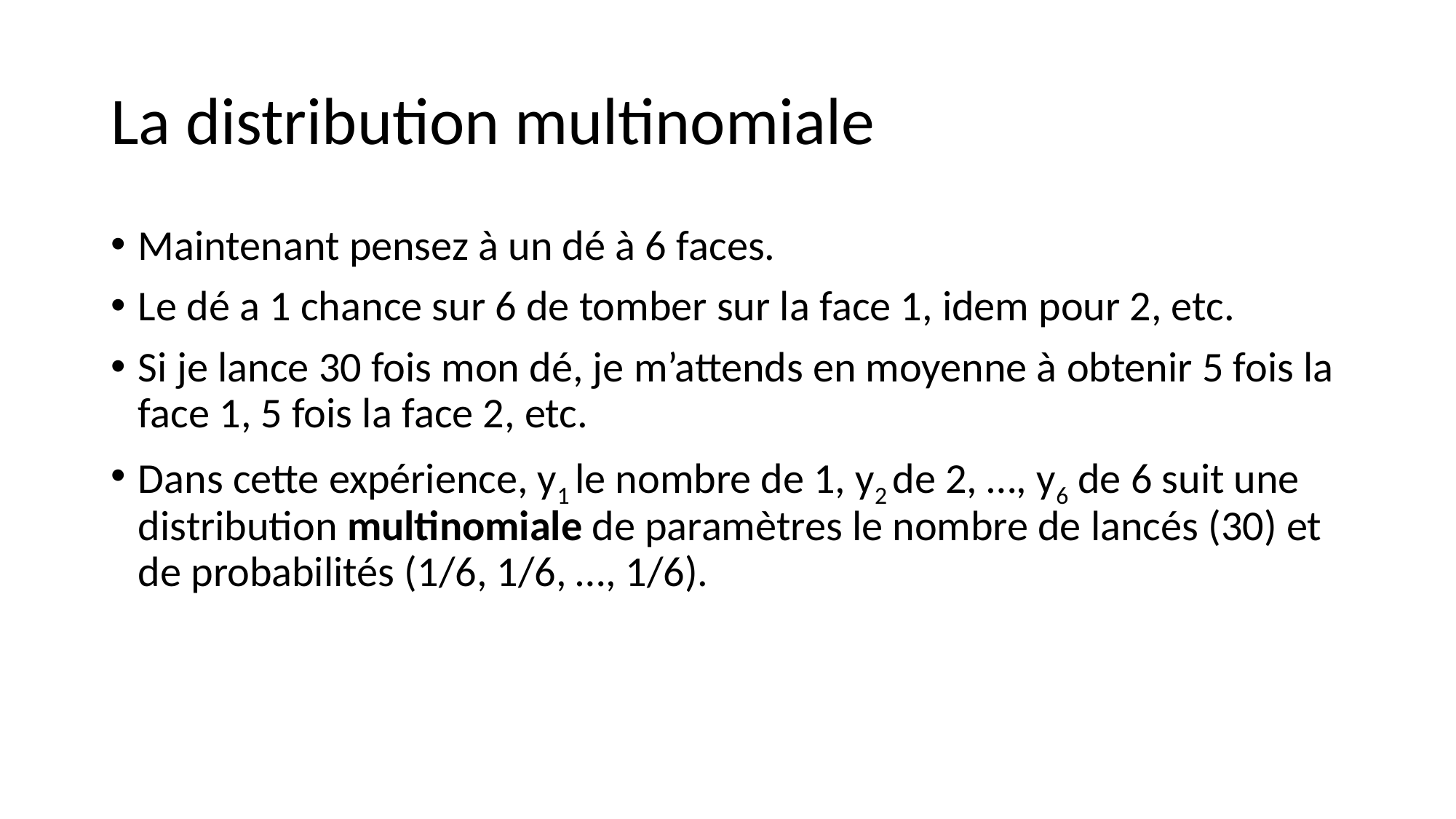

# La distribution multinomiale
Maintenant pensez à un dé à 6 faces.
Le dé a 1 chance sur 6 de tomber sur la face 1, idem pour 2, etc.
Si je lance 30 fois mon dé, je m’attends en moyenne à obtenir 5 fois la face 1, 5 fois la face 2, etc.
Dans cette expérience, y1 le nombre de 1, y2 de 2, …, y6 de 6 suit une distribution multinomiale de paramètres le nombre de lancés (30) et de probabilités (1/6, 1/6, …, 1/6).